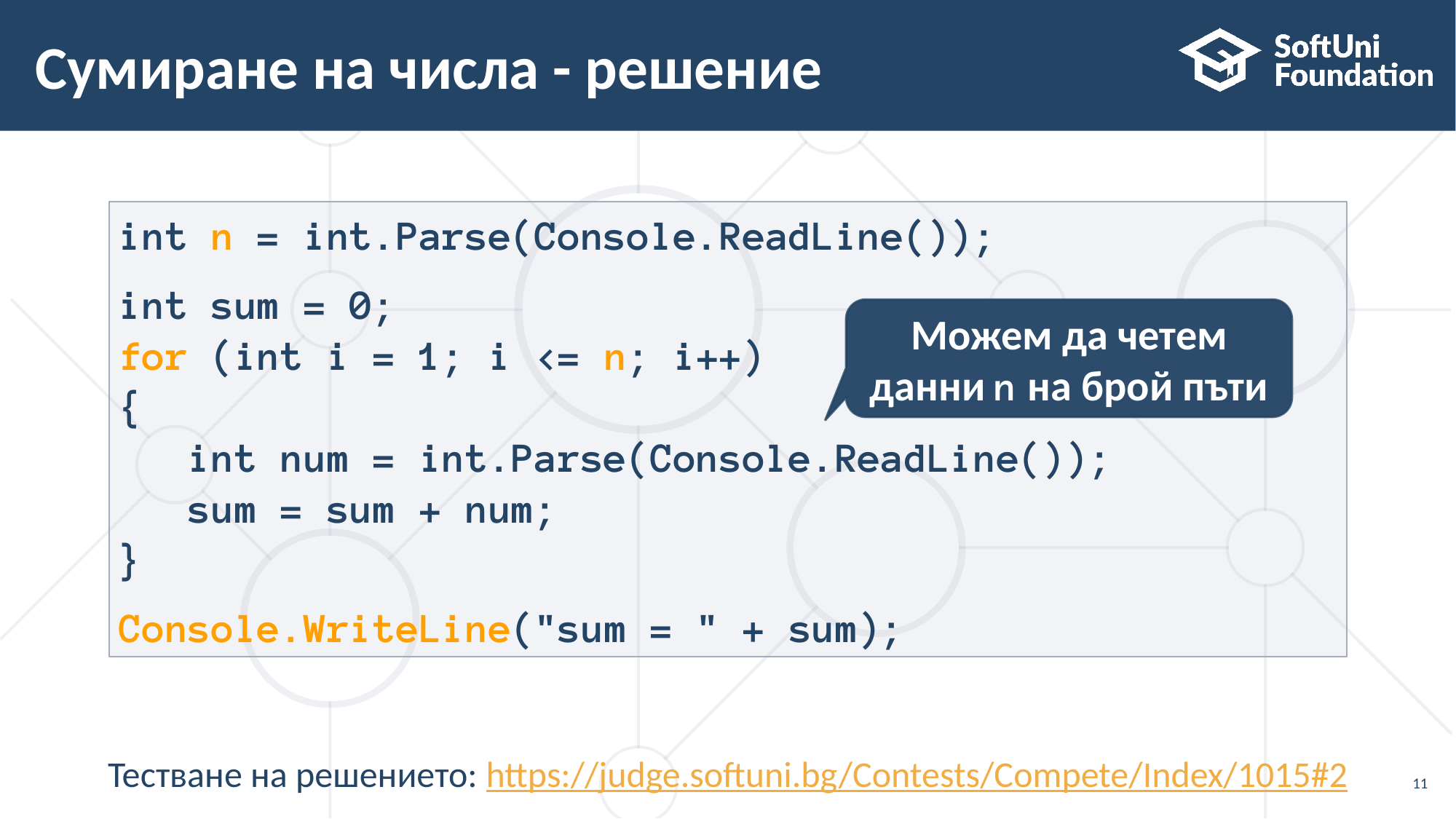

# Сумиране на числа - решение
int n = int.Parse(Console.ReadLine());
int sum = 0;
for (int i = 1; i <= n; i++)
{
   int num = int.Parse(Console.ReadLine());
   sum = sum + num;
}
Console.WriteLine("sum = " + sum);
Можем да четем данни n на брой пъти
Тестване на решението: https://judge.softuni.bg/Contests/Compete/Index/1015#2
11